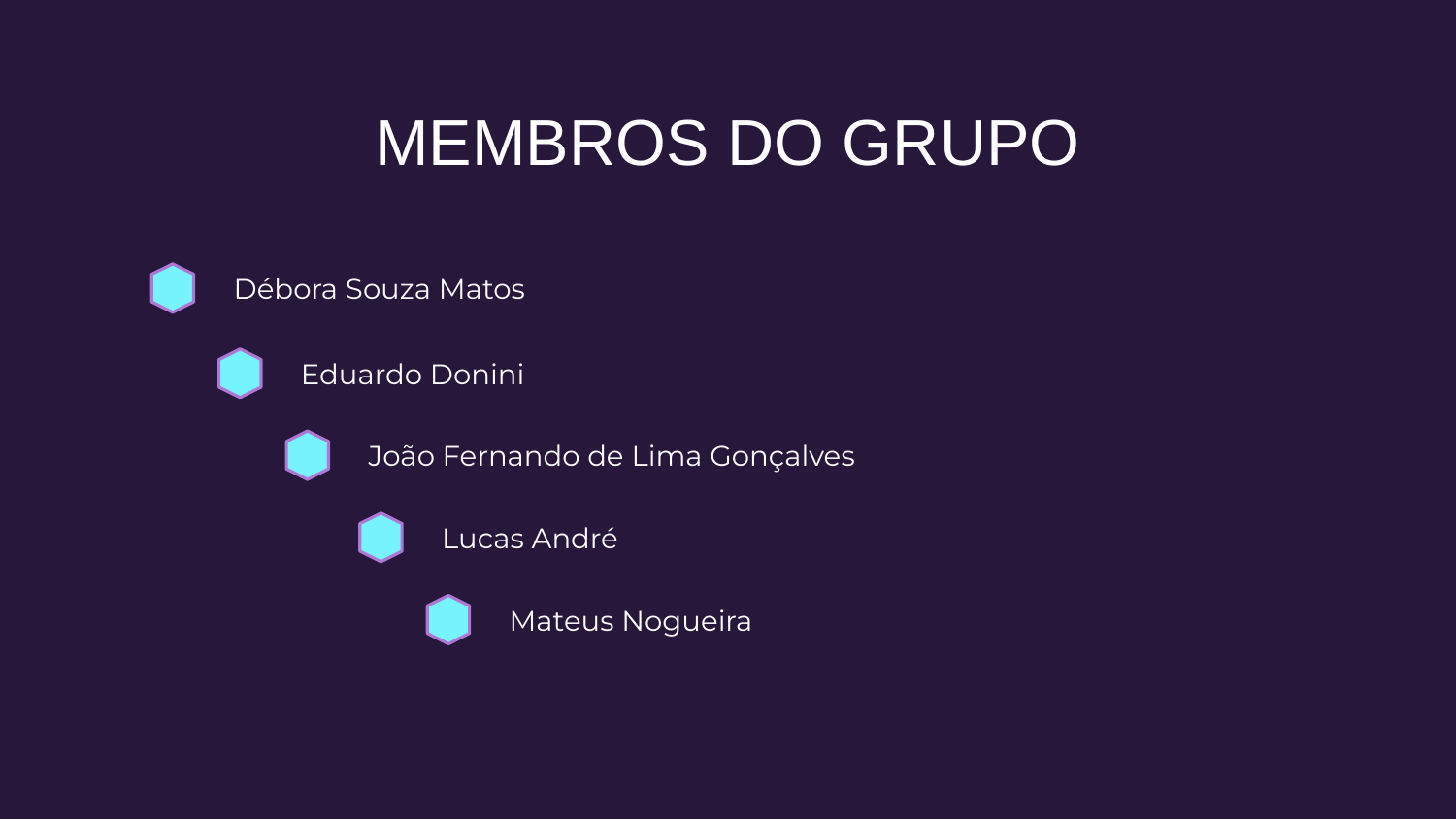

# MEMBROS DO GRUPO
Débora Souza Matos

Eduardo Donini

João Fernando de Lima Gonçalves

Lucas André

Mateus Nogueira